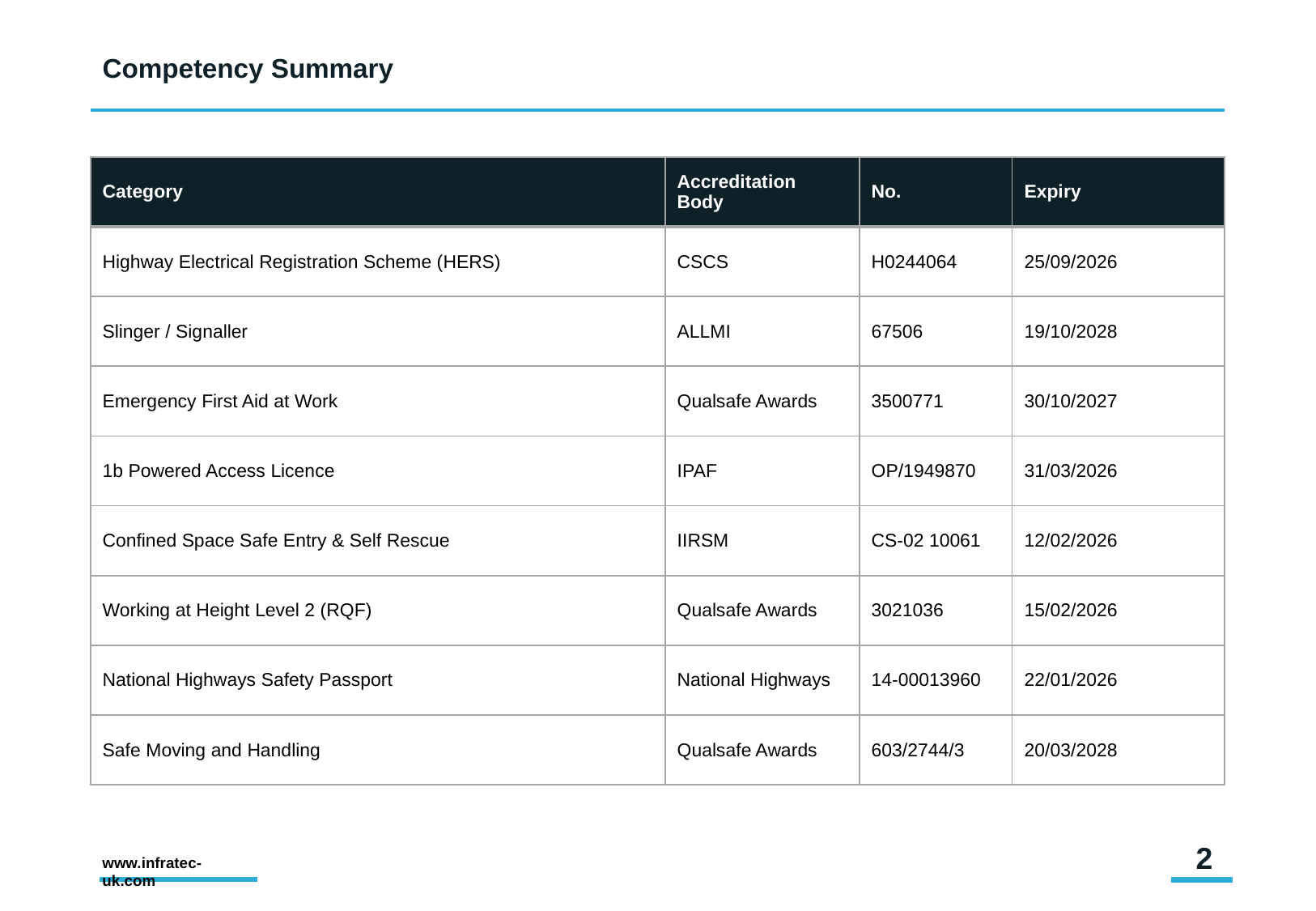

# Competency Summary
| Category | Accreditation Body | No. | Expiry |
| --- | --- | --- | --- |
| Highway Electrical Registration Scheme (HERS) | CSCS | H0244064 | 25/09/2026 |
| Slinger / Signaller | ALLMI | 67506 | 19/10/2028 |
| Emergency First Aid at Work | Qualsafe Awards | 3500771 | 30/10/2027 |
| 1b Powered Access Licence | IPAF | OP/1949870 | 31/03/2026 |
| Confined Space Safe Entry & Self Rescue | IIRSM | CS-02 10061 | 12/02/2026 |
| Working at Height Level 2 (RQF) | Qualsafe Awards | 3021036 | 15/02/2026 |
| National Highways Safety Passport | National Highways | 14-00013960 | 22/01/2026 |
| Safe Moving and Handling | Qualsafe Awards | 603/2744/3 | 20/03/2028 |
2
www.infratec-uk.com